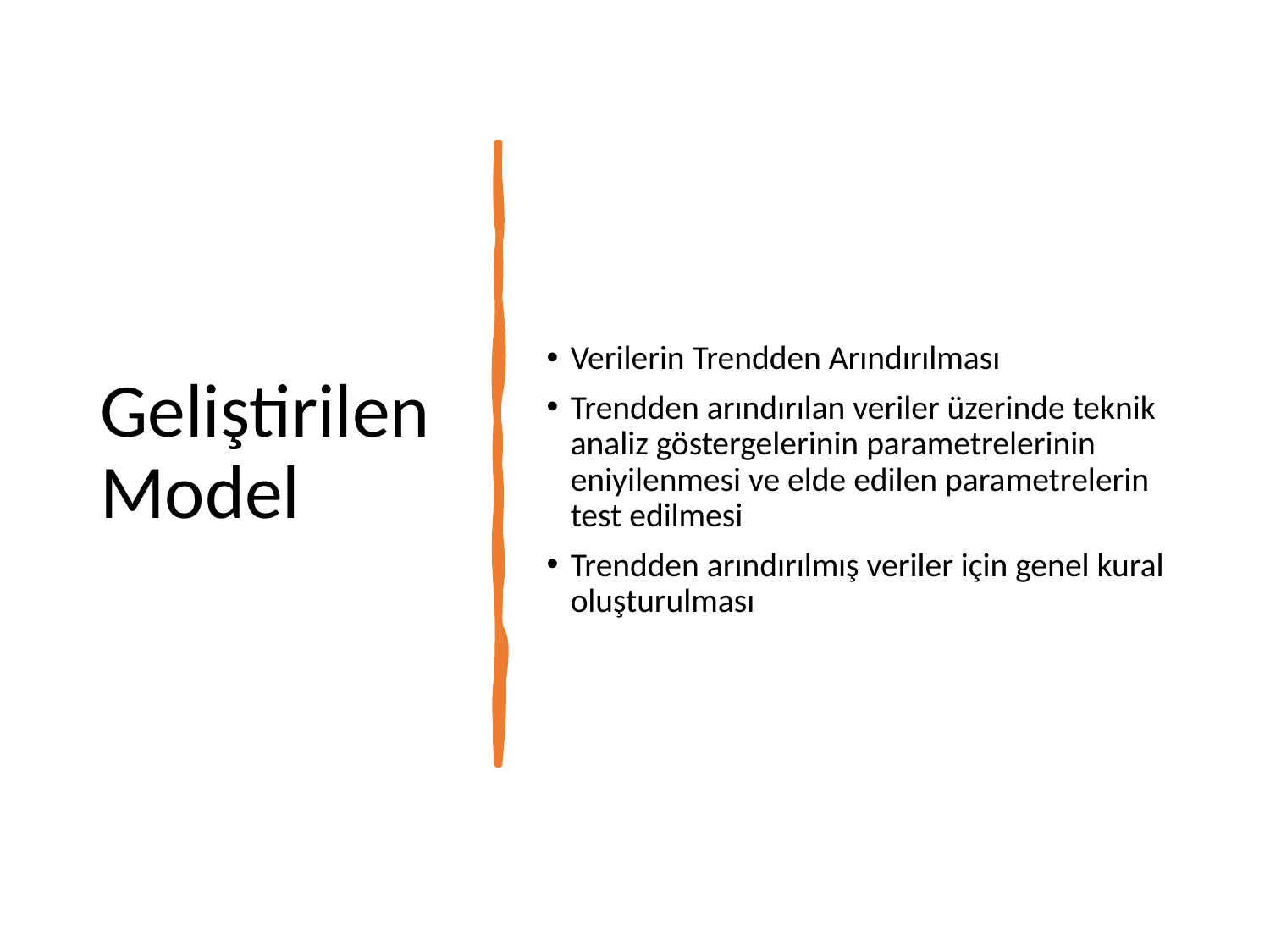

# Geliştirilen Model

Verilerin Trendden Arındırılması
Trendden arındırılan veriler üzerinde teknik analiz göstergelerinin parametrelerinin eniyilenmesi ve elde edilen parametrelerin test edilmesi
Trendden arındırılmış veriler için genel kural oluşturulması